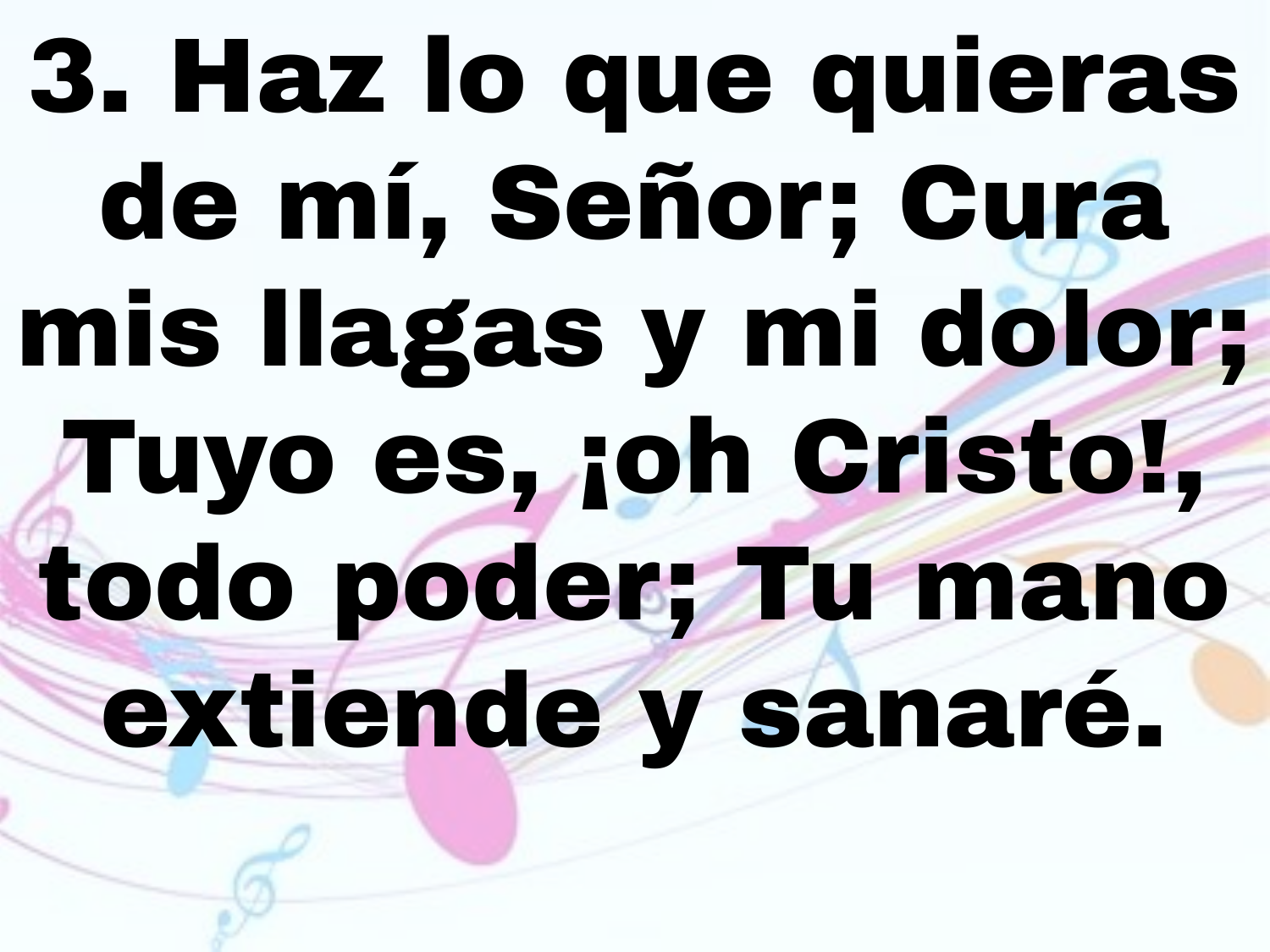

3. Haz lo que quieras de mí, Señor; Cura mis llagas y mi dolor; Tuyo es, ¡oh Cristo!, todo poder; Tu mano extiende y sanaré.